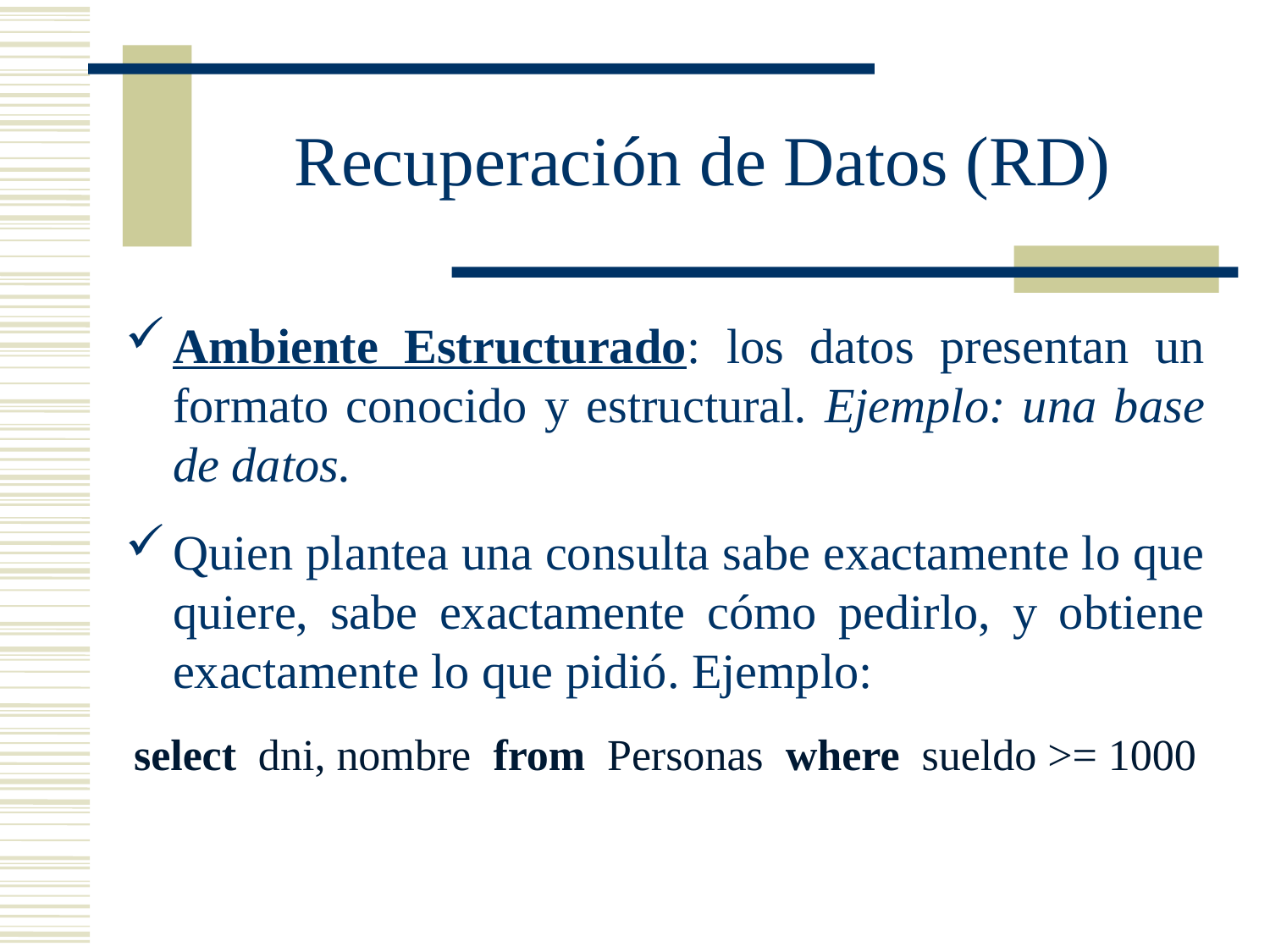

# Recuperación de Datos (RD)
Ambiente Estructurado: los datos presentan un formato conocido y estructural. Ejemplo: una base de datos.
Quien plantea una consulta sabe exactamente lo que quiere, sabe exactamente cómo pedirlo, y obtiene exactamente lo que pidió. Ejemplo:
select  dni, nombre  from  Personas  where  sueldo >= 1000